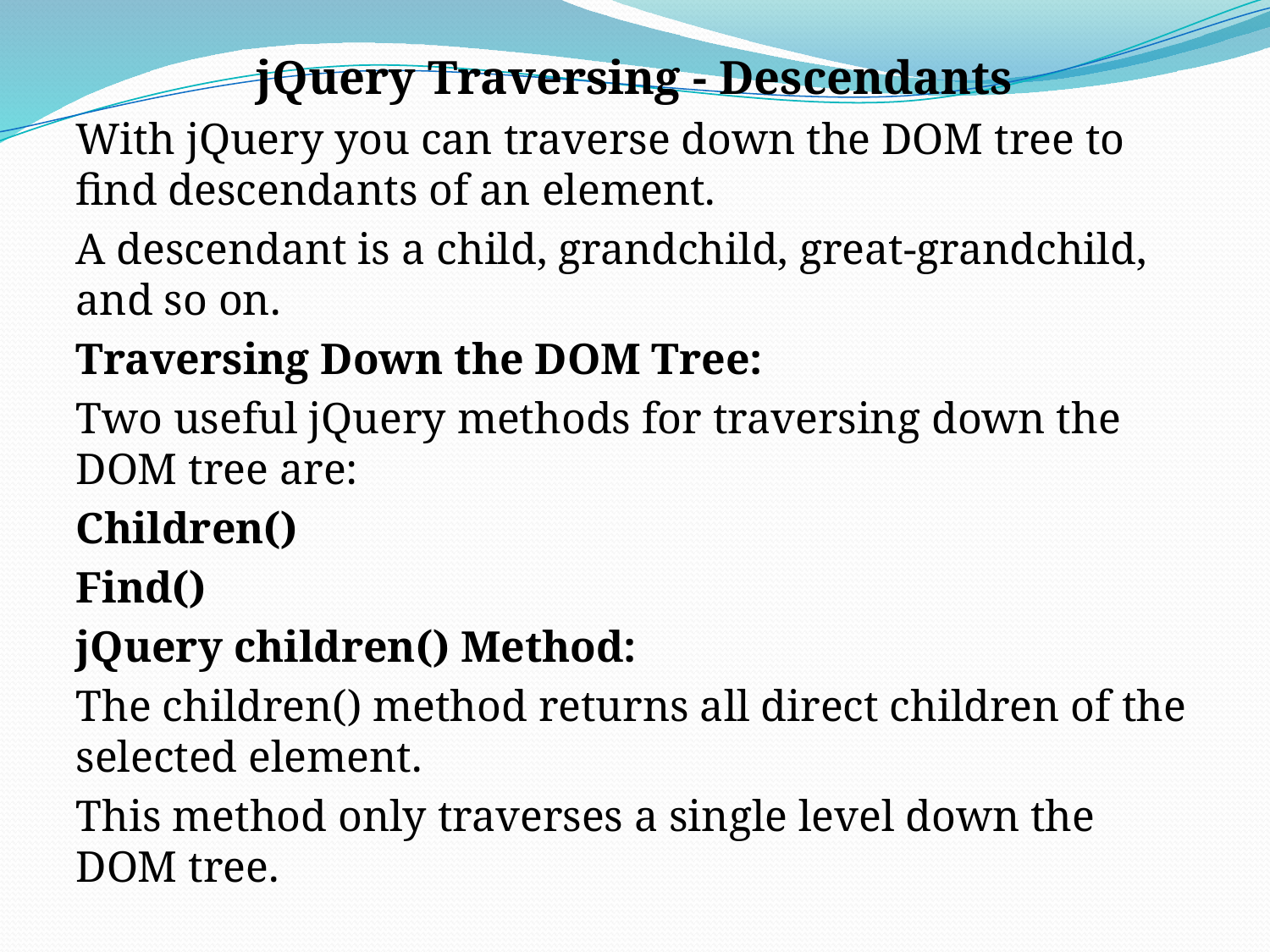

jQuery Traversing - Descendants
With jQuery you can traverse down the DOM tree to find descendants of an element.
A descendant is a child, grandchild, great-grandchild, and so on.
Traversing Down the DOM Tree:
Two useful jQuery methods for traversing down the DOM tree are:
Children()
Find()
jQuery children() Method:
The children() method returns all direct children of the selected element.
This method only traverses a single level down the DOM tree.